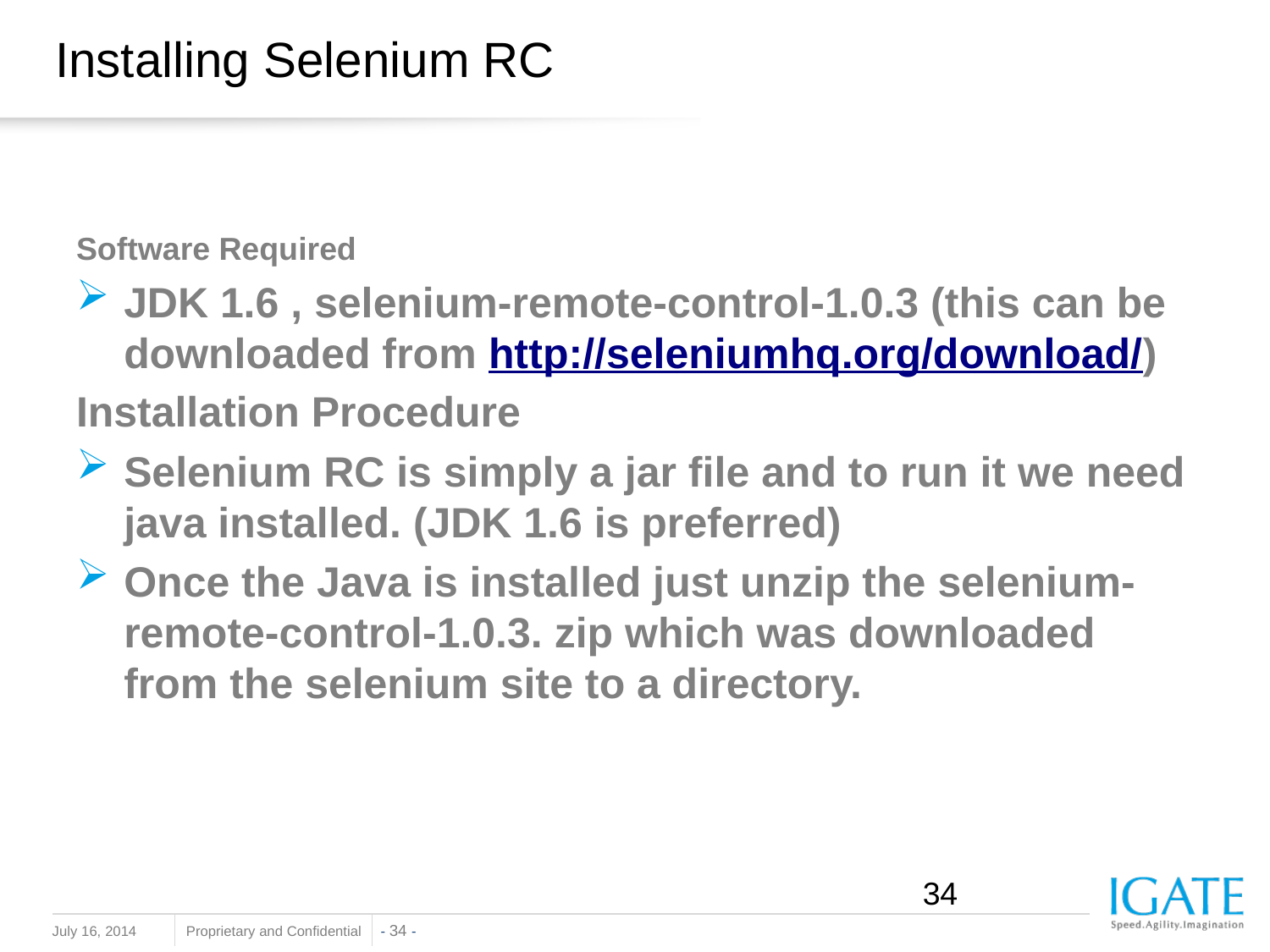

# Installing Selenium RC
Software Required
JDK 1.6 , selenium-remote-control-1.0.3 (this can be downloaded from http://seleniumhq.org/download/)
Installation Procedure
Selenium RC is simply a jar file and to run it we need java installed. (JDK 1.6 is preferred)
Once the Java is installed just unzip the selenium-remote-control-1.0.3. zip which was downloaded from the selenium site to a directory.

34